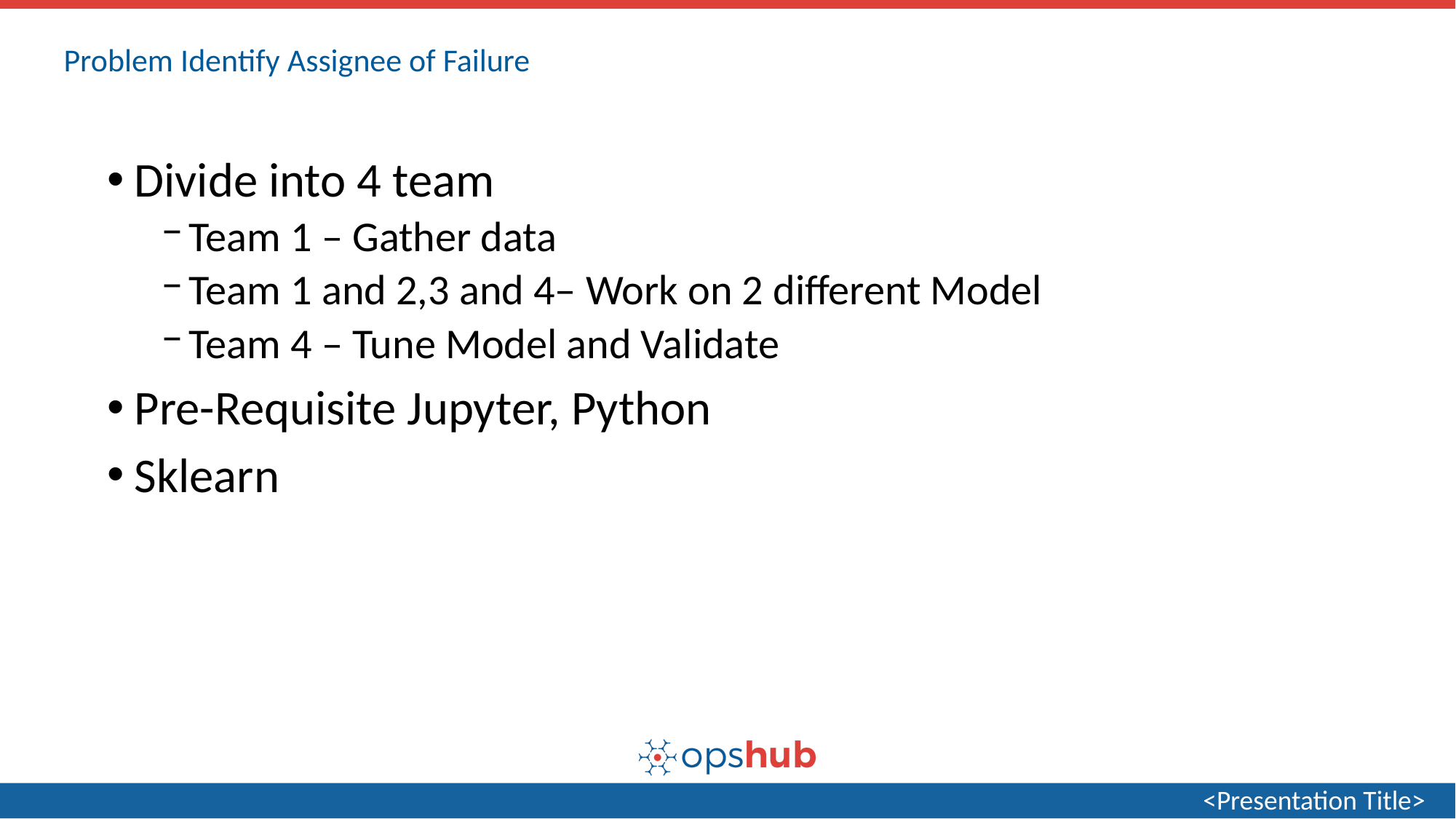

# Problem Identify Assignee of Failure
Divide into 4 team
Team 1 – Gather data
Team 1 and 2,3 and 4– Work on 2 different Model
Team 4 – Tune Model and Validate
Pre-Requisite Jupyter, Python
Sklearn